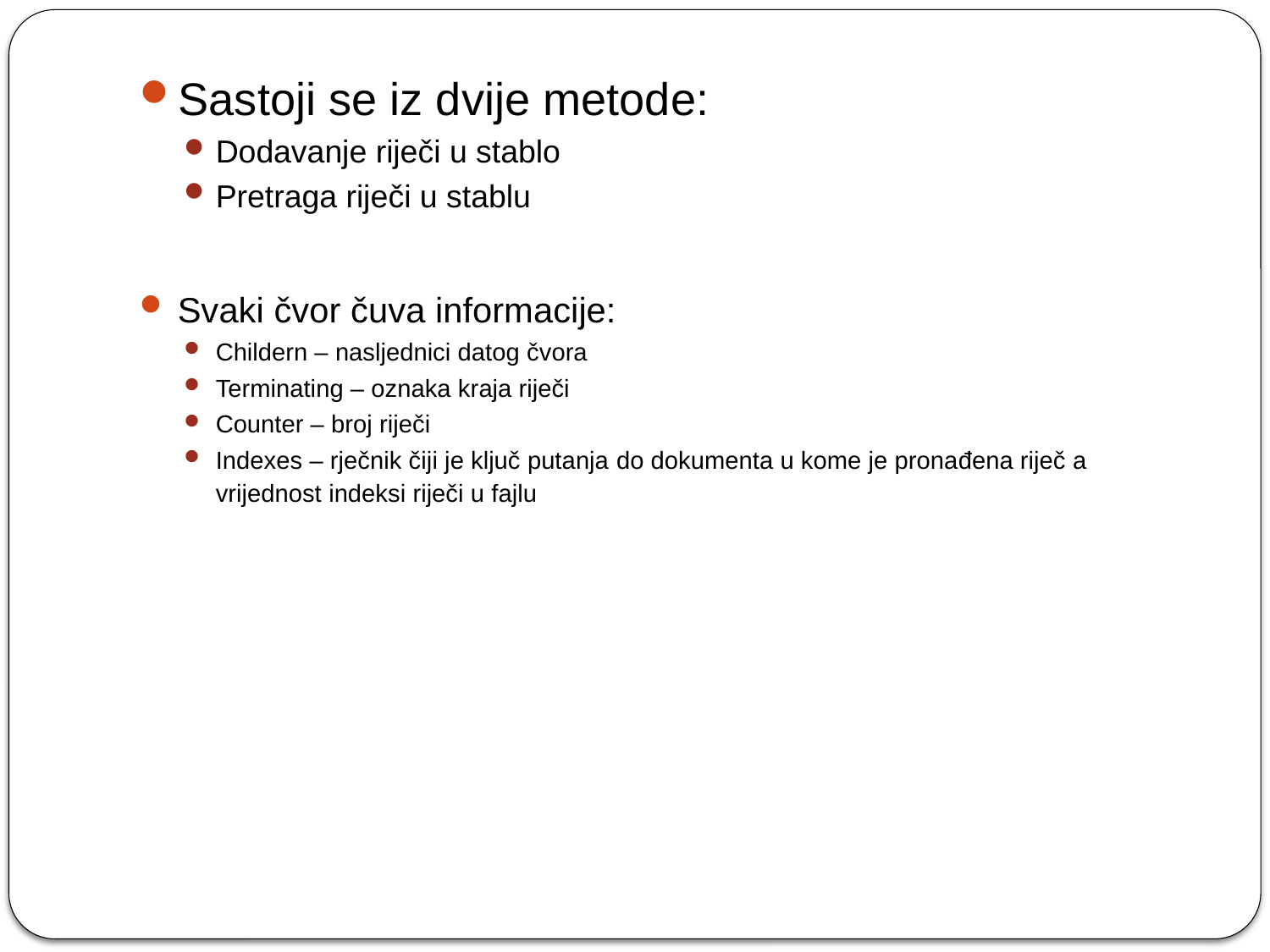

Sastoji se iz dvije metode:
Dodavanje riječi u stablo
Pretraga riječi u stablu

Svaki čvor čuva informacije:
Childern – nasljednici datog čvora
Terminating – oznaka kraja riječi
Counter – broj riječi
Indexes – rječnik čiji je ključ putanja do dokumenta u kome je pronađena riječ a vrijednost indeksi riječi u fajlu